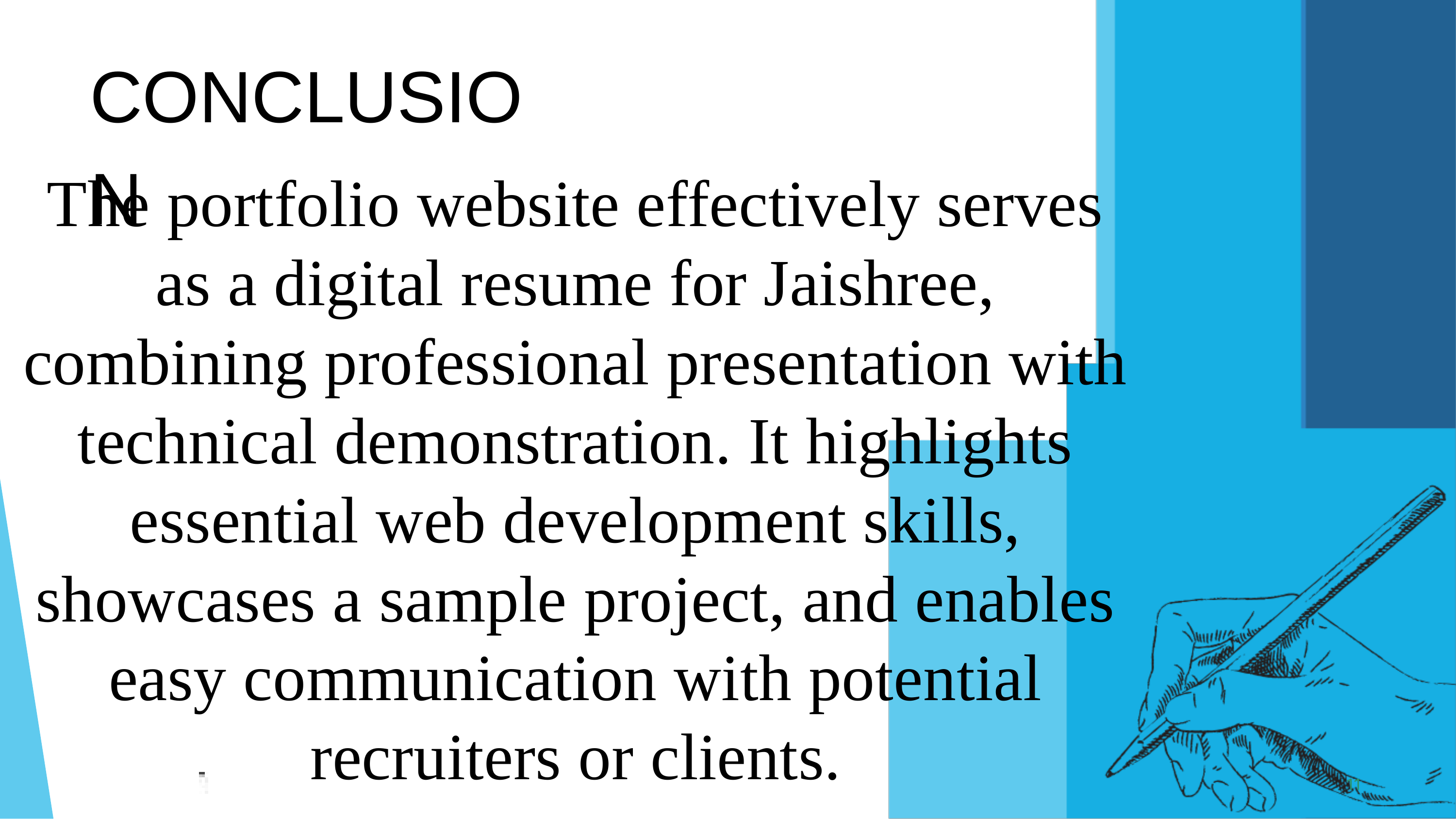

CONCLUSION
The portfolio website effectively serves as a digital resume for Jaishree, combining professional presentation with technical demonstration. It highlights essential web development skills, showcases a sample project, and enables easy communication with potential recruiters or clients.

11